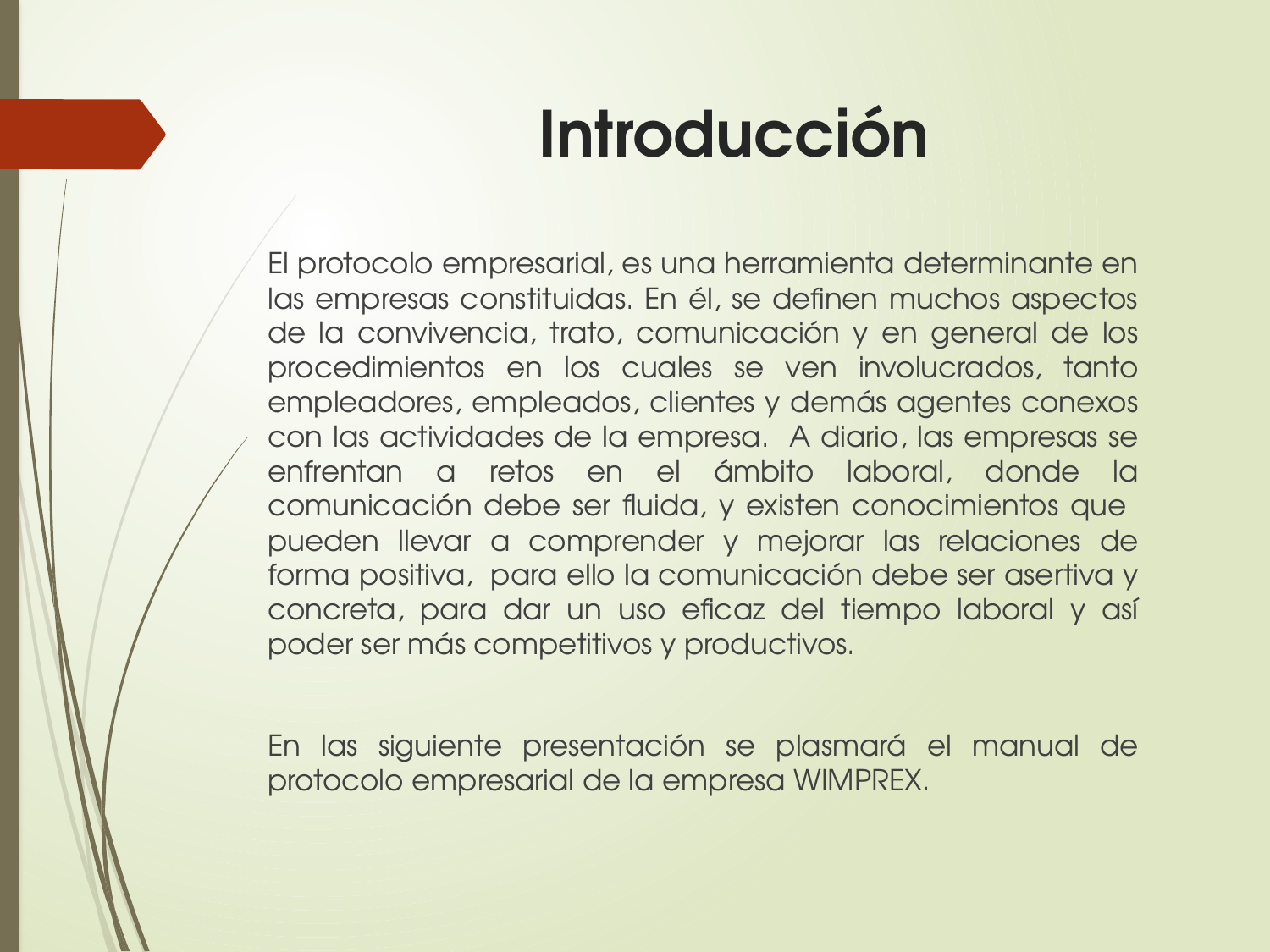

# Introducción

	El protocolo empresarial, es una herramienta determinante en las empresas constituidas. En él, se definen muchos aspectos de la convivencia, trato, comunicación y en general de los procedimientos en los cuales se ven involucrados, tanto empleadores, empleados, clientes y demás agentes conexos con las actividades de la empresa.  A diario, las empresas se enfrentan a retos en el ámbito laboral, donde la comunicación debe ser fluida, y existen conocimientos que  pueden llevar a comprender y mejorar las relaciones de forma positiva,  para ello la comunicación debe ser asertiva y concreta, para dar un uso eficaz del tiempo laboral y así poder ser más competitivos y productivos.

	En las siguiente presentación se plasmará el manual de protocolo empresarial de la empresa WIMPREX.